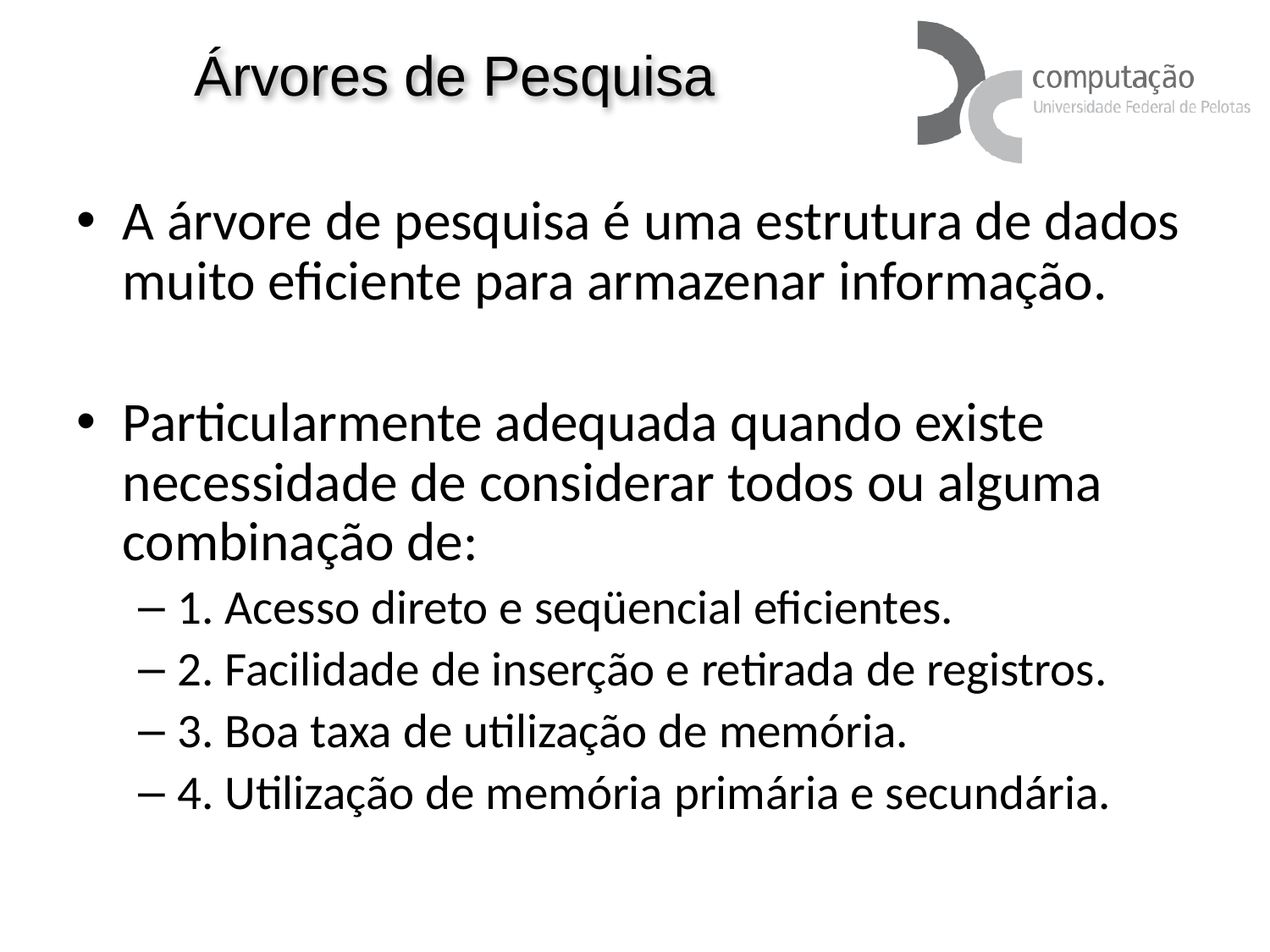

# Árvores de Pesquisa
A árvore de pesquisa é uma estrutura de dados muito eficiente para armazenar informação.

Particularmente adequada quando existe necessidade de considerar todos ou alguma combinação de:
1. Acesso direto e seqüencial eficientes.
2. Facilidade de inserção e retirada de registros.
3. Boa taxa de utilização de memória.
4. Utilização de memória primária e secundária.